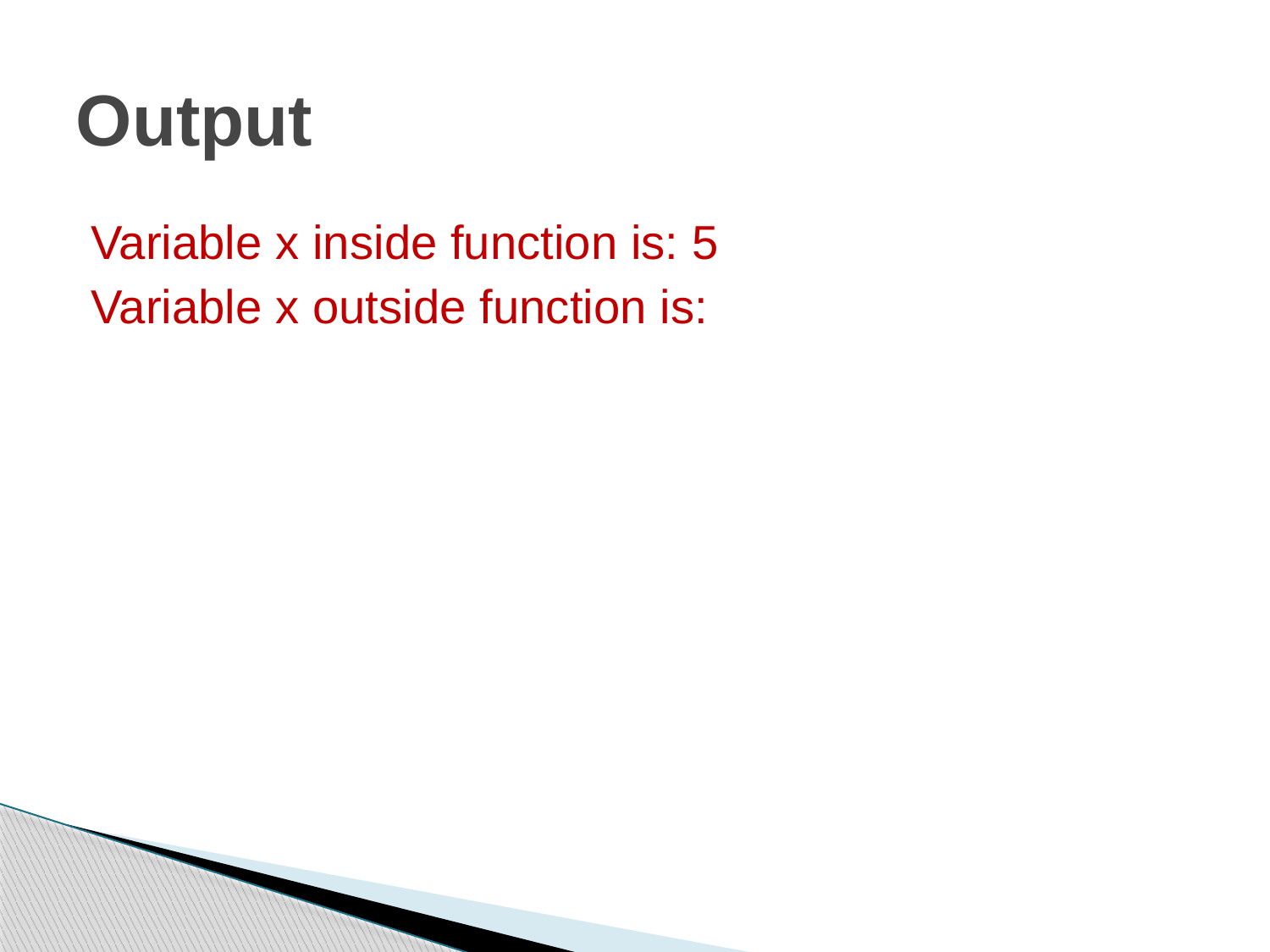

# Output
Variable x inside function is: 5
Variable x outside function is: